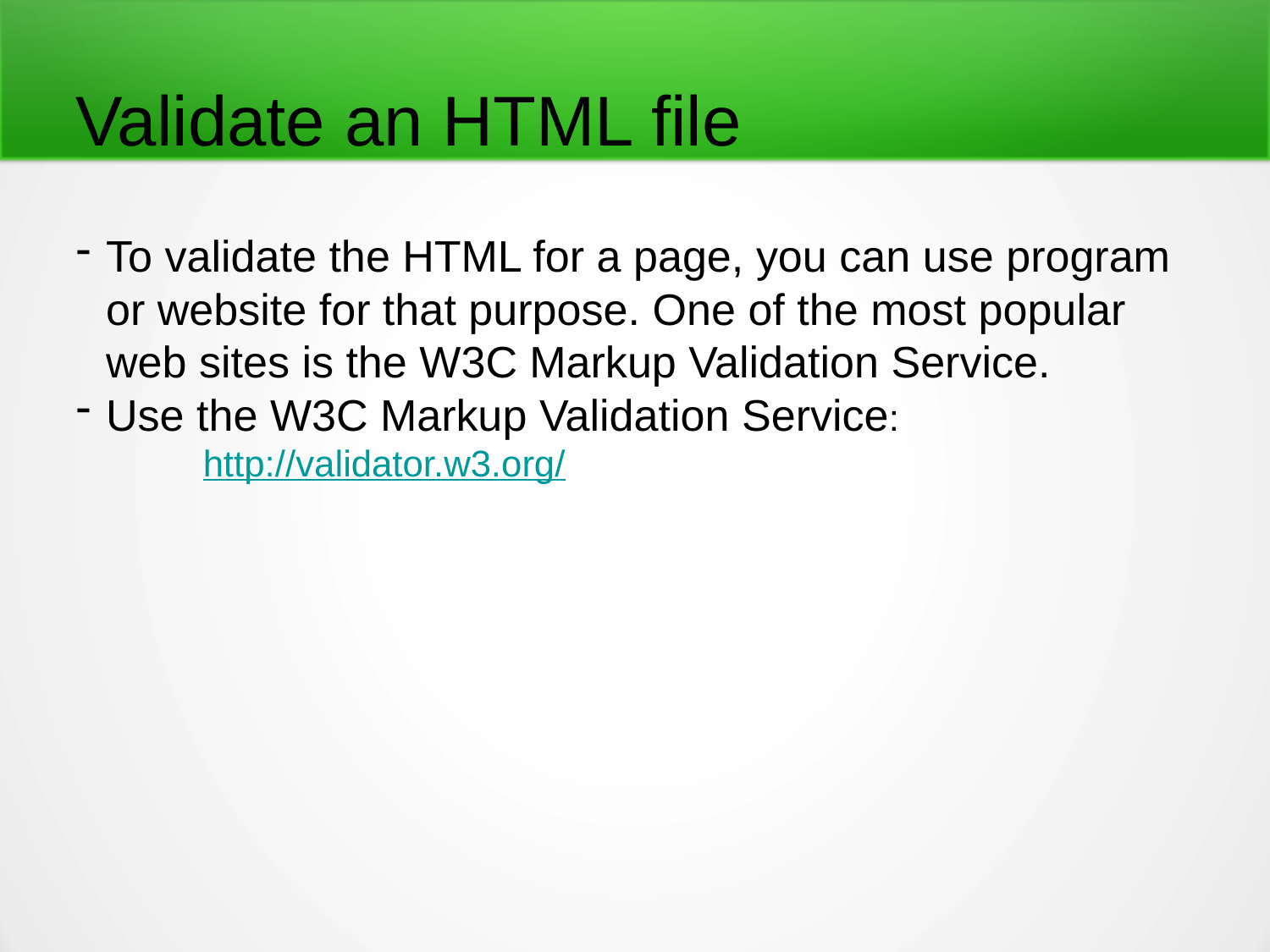

Validate an HTML file
To validate the HTML for a page, you can use program or website for that purpose. One of the most popular web sites is the W3C Markup Validation Service.
Use the W3C Markup Validation Service:
	http://validator.w3.org/